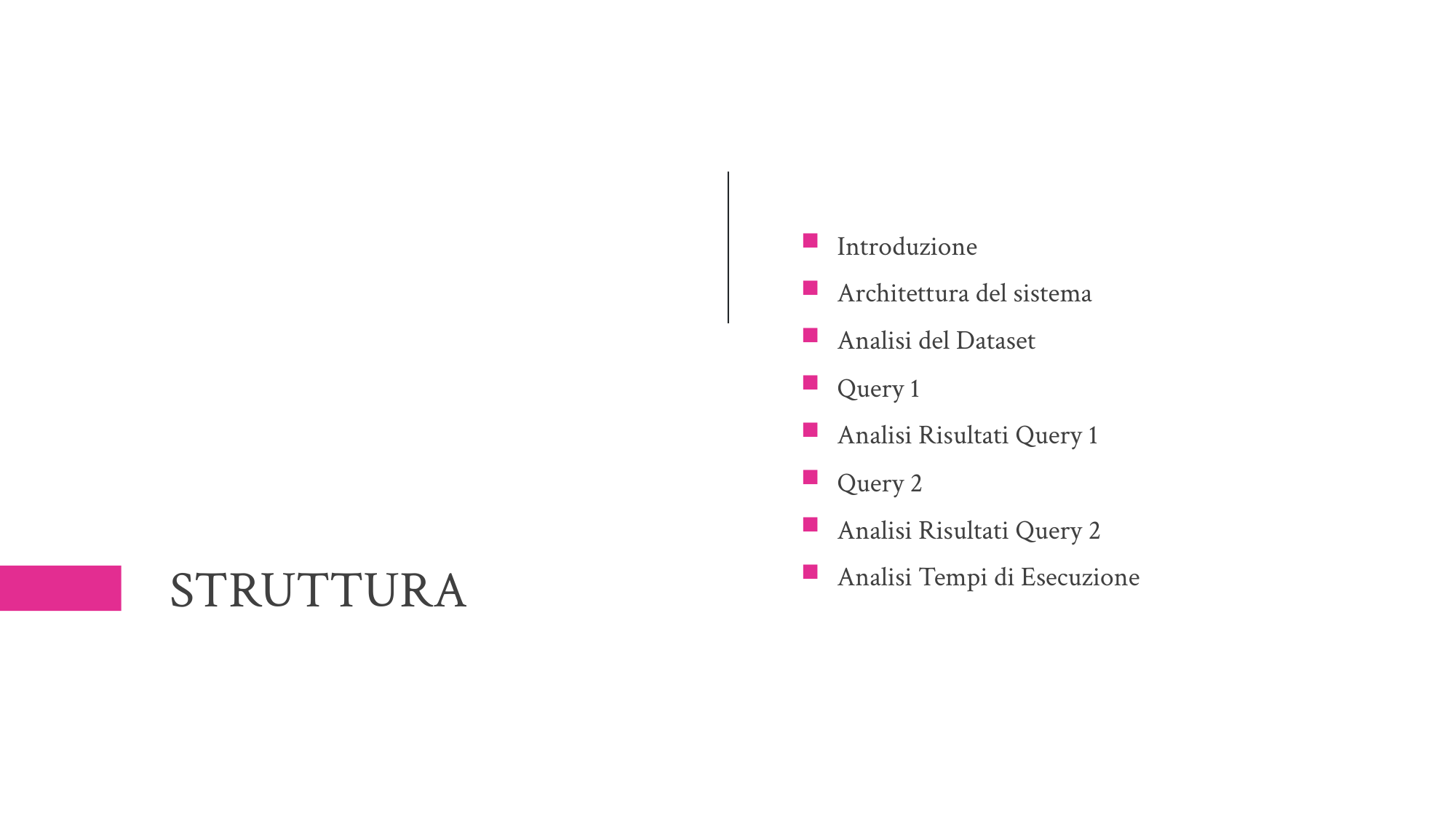

Introduzione
Architettura del sistema
Analisi del Dataset
Query 1
Analisi Risultati Query 1
Query 2
Analisi Risultati Query 2
Analisi Tempi di Esecuzione
# Struttura